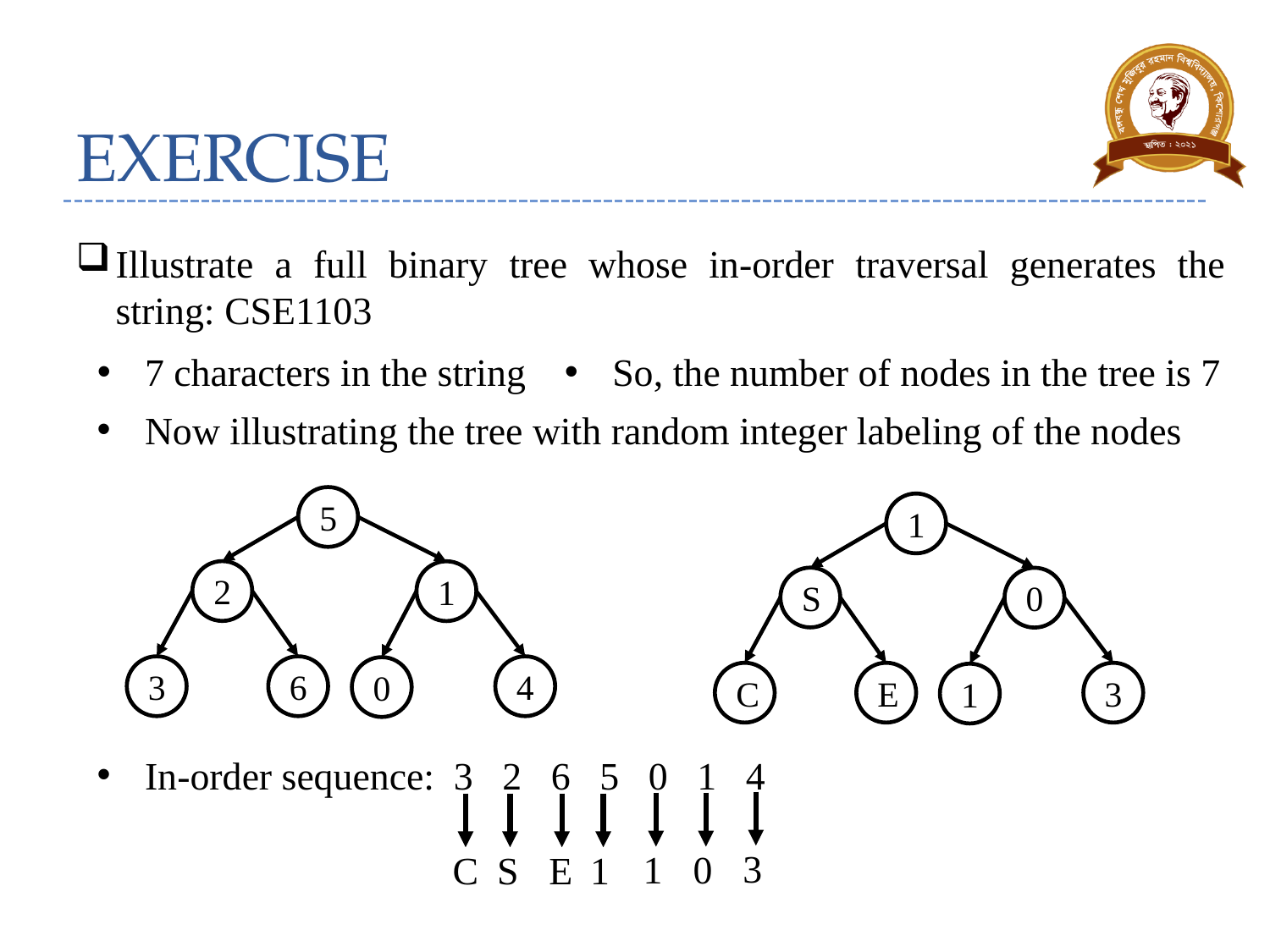

# EXERCISE
Illustrate a full binary tree whose in-order traversal generates the string: CSE1103
7 characters in the string
So, the number of nodes in the tree is 7
Now illustrating the tree with random integer labeling of the nodes
5
2
1
6
4
3
0
1
S
0
E
3
C
1
In-order sequence:  3   2   6   5   0   1   4
3
1
0
C
S
E
1